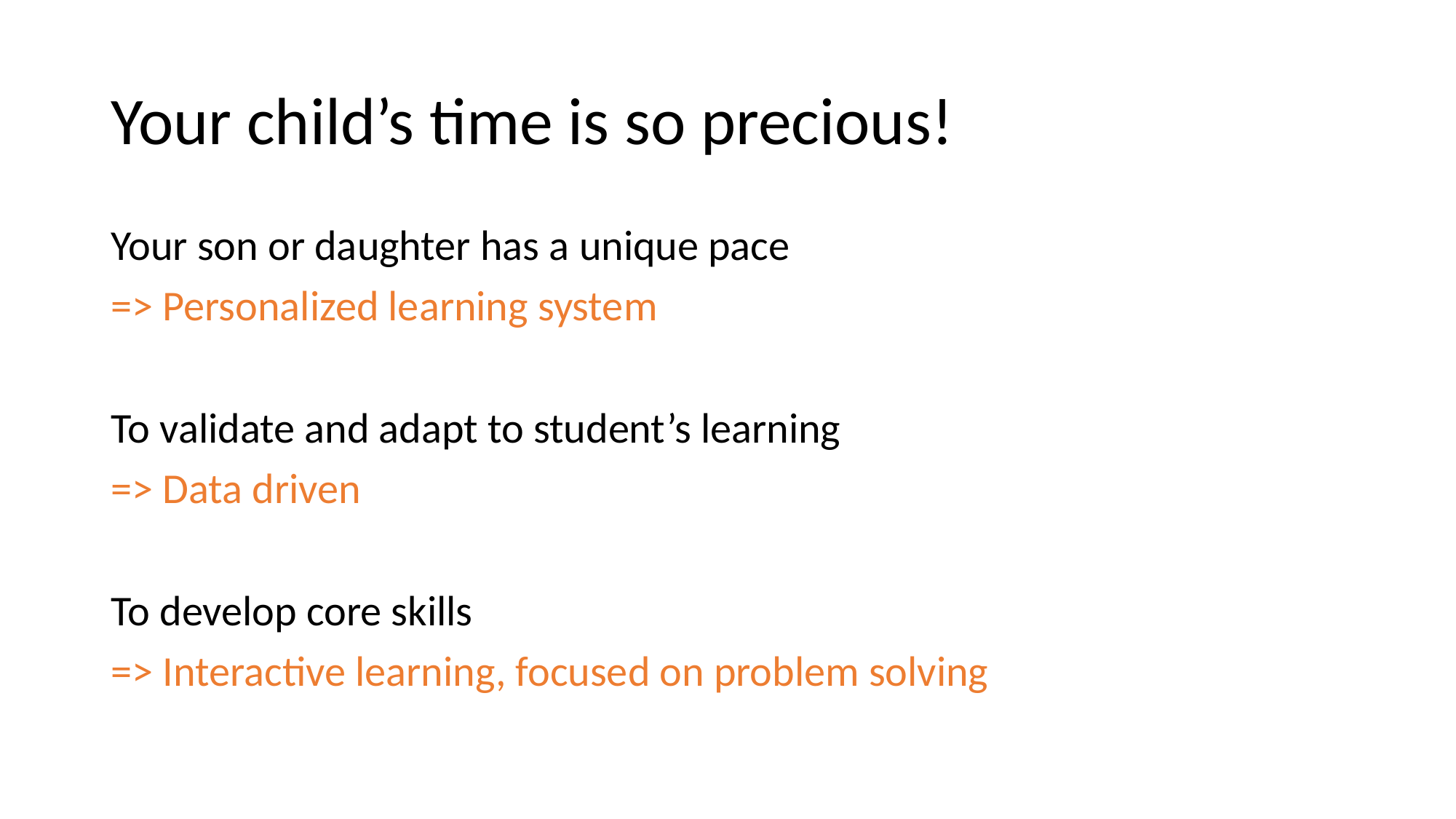

# Your child’s time is so precious!
Your son or daughter has a unique pace
=> Personalized learning system

To validate and adapt to student’s learning
=> Data driven

To develop core skills
=> Interactive learning, focused on problem solving